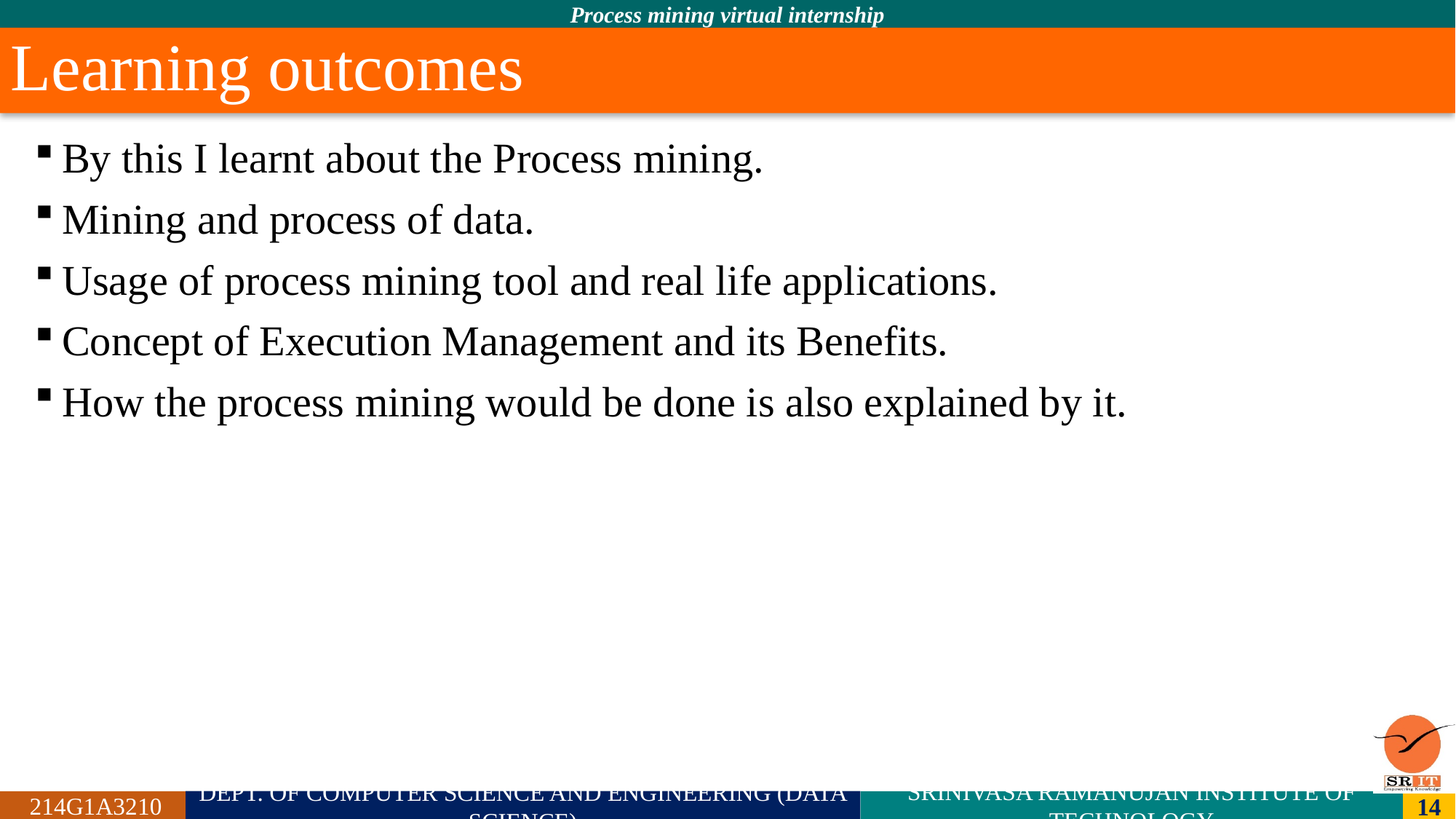

# Learning outcomes
By this I learnt about the Process mining.
Mining and process of data.
Usage of process mining tool and real life applications.
Concept of Execution Management and its Benefits.
How the process mining would be done is also explained by it.